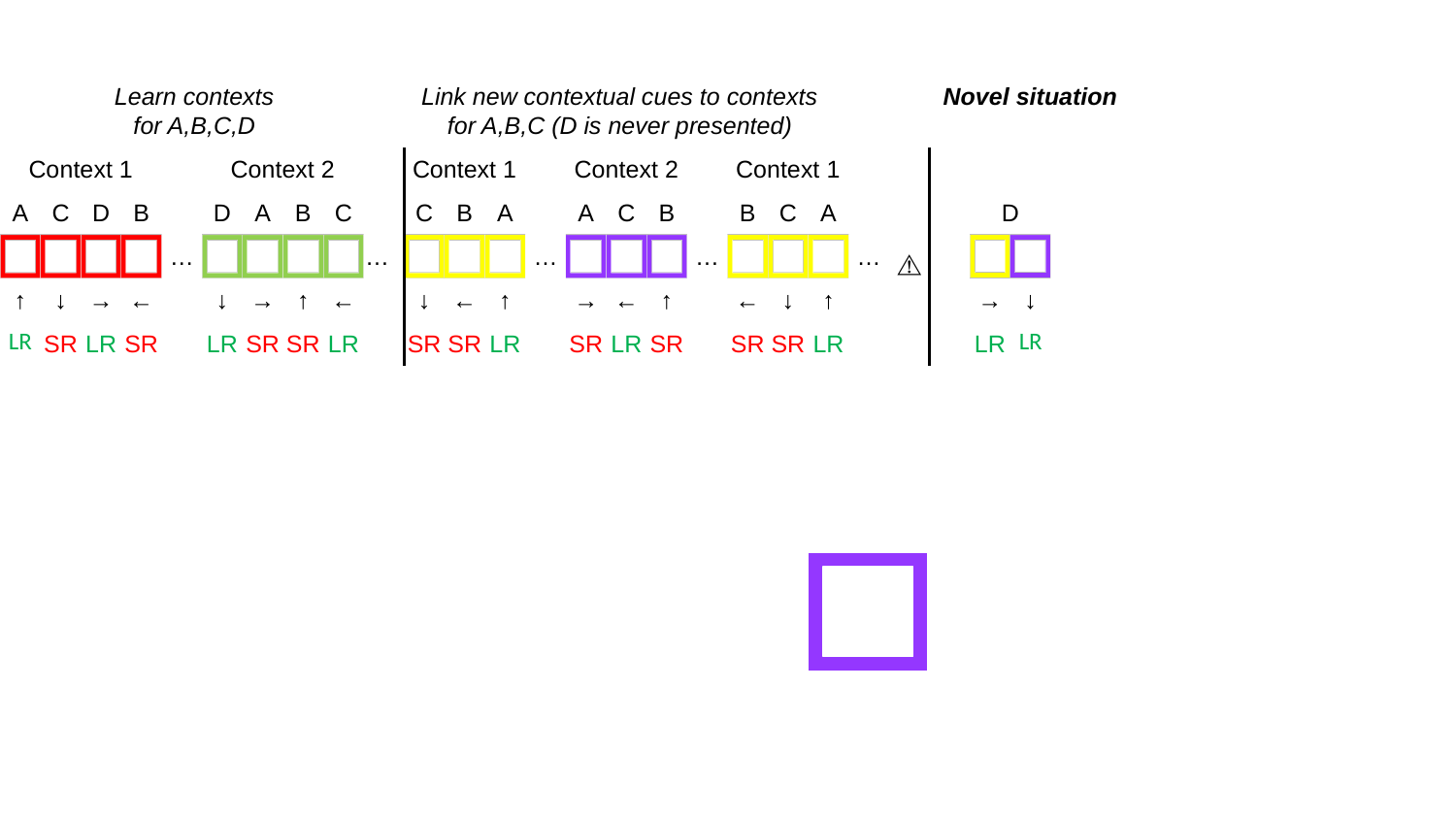

Learn contexts
for A,B,C,D
Link new contextual cues to contexts
for A,B,C (D is never presented)
Novel situation
| Context 1 |  |  |  |  | Context 2 |  |  |  |  | Context 1 |  |  |  | Context 2 |  |  |  | Context 1 |  |  |  |  |  |  |  |
| --- | --- | --- | --- | --- | --- | --- | --- | --- | --- | --- | --- | --- | --- | --- | --- | --- | --- | --- | --- | --- | --- | --- | --- | --- | --- |
| A | C | D | B |  | D | A | B | C |  | C | B | A |  | A | C | B |  | B | C | A |  |  |  | D |  |
|  |  |  |  | … |  |  |  |  | … |  |  |  | … |  |  |  | … |  |  |  | … | ⚠️ |  |  |  |
| ↑ | ↓ | → | ← |  | ↓ | → | ↑ | ← |  | ↓ | ← | ↑ |  | → | ← | ↑ |  | ← | ↓ | ↑ |  |  |  | → | ↓ |
| LR | SR | LR | SR |  | LR | SR | SR | LR |  | SR | SR | LR |  | SR | LR | SR |  | SR | SR | LR |  |  |  | LR | LR |